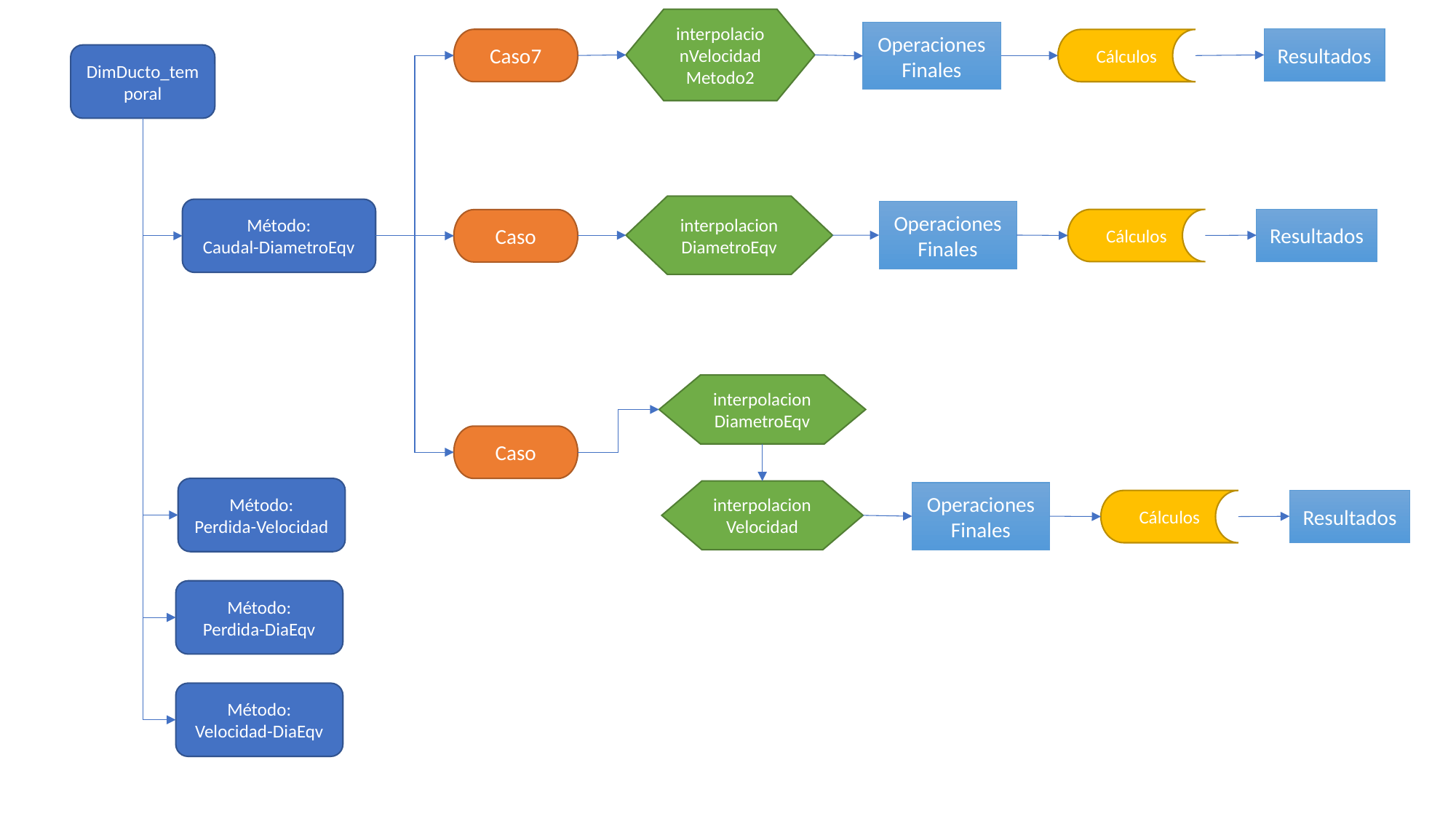

interpolacionVelocidadMetodo2
OperacionesFinales
Resultados
Caso7
Cálculos
DimDucto_temporal
interpolacionDiametroEqv
Método:
Caudal-DiametroEqv
OperacionesFinales
Resultados
Cálculos
Caso
interpolacionDiametroEqv
Caso
Método:
Perdida-Velocidad
interpolacionVelocidad
OperacionesFinales
Resultados
Cálculos
Método:
Perdida-DiaEqv
Método:
Velocidad-DiaEqv